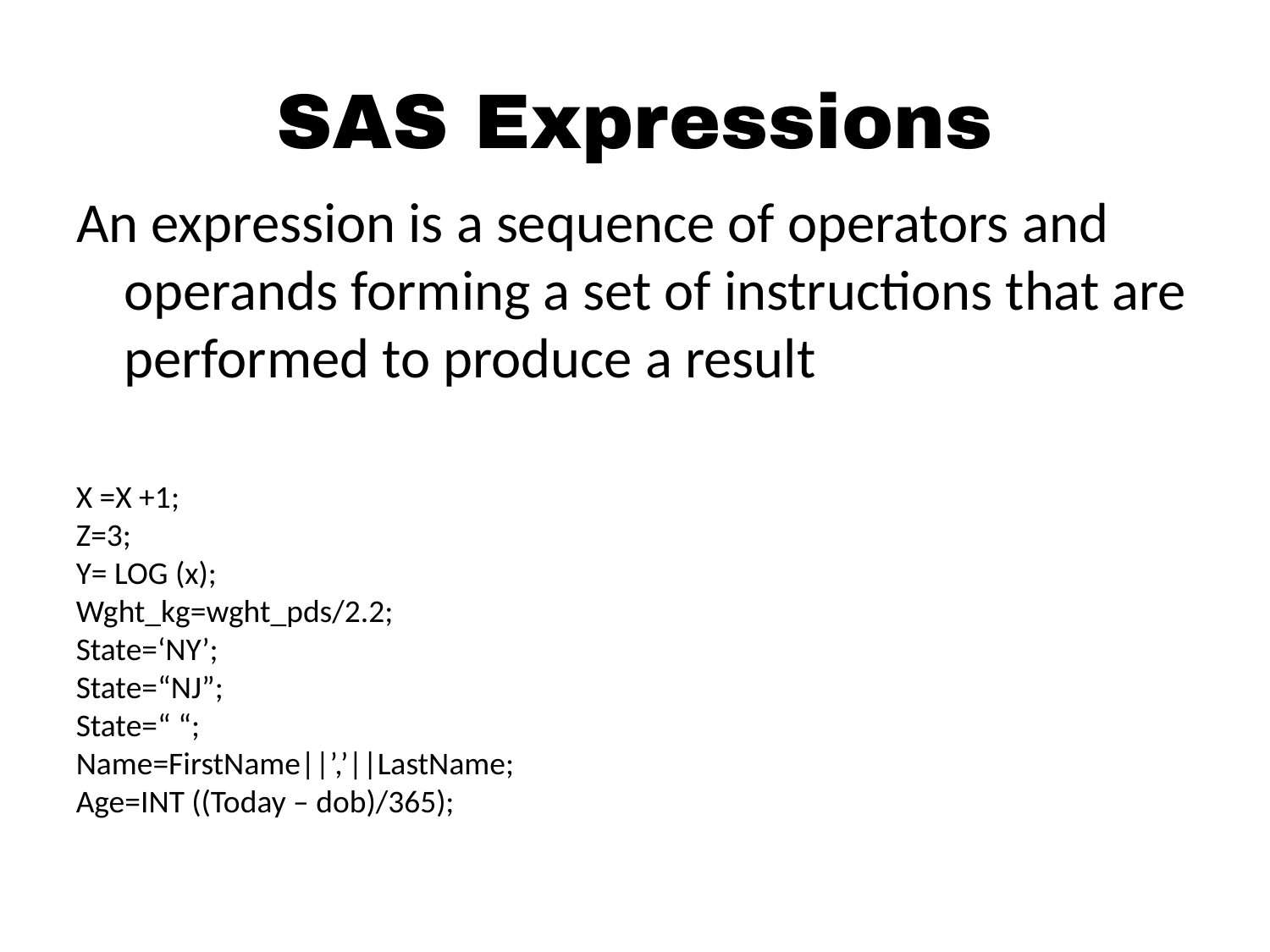

# SAS Expressions
An expression is a sequence of operators and operands forming a set of instructions that are performed to produce a result
X =X +1;
Z=3;
Y= LOG (x);
Wght_kg=wght_pds/2.2;
State=‘NY’;
State=“NJ”;
State=“ “;
Name=FirstName||’,’||LastName;
Age=INT ((Today – dob)/365);